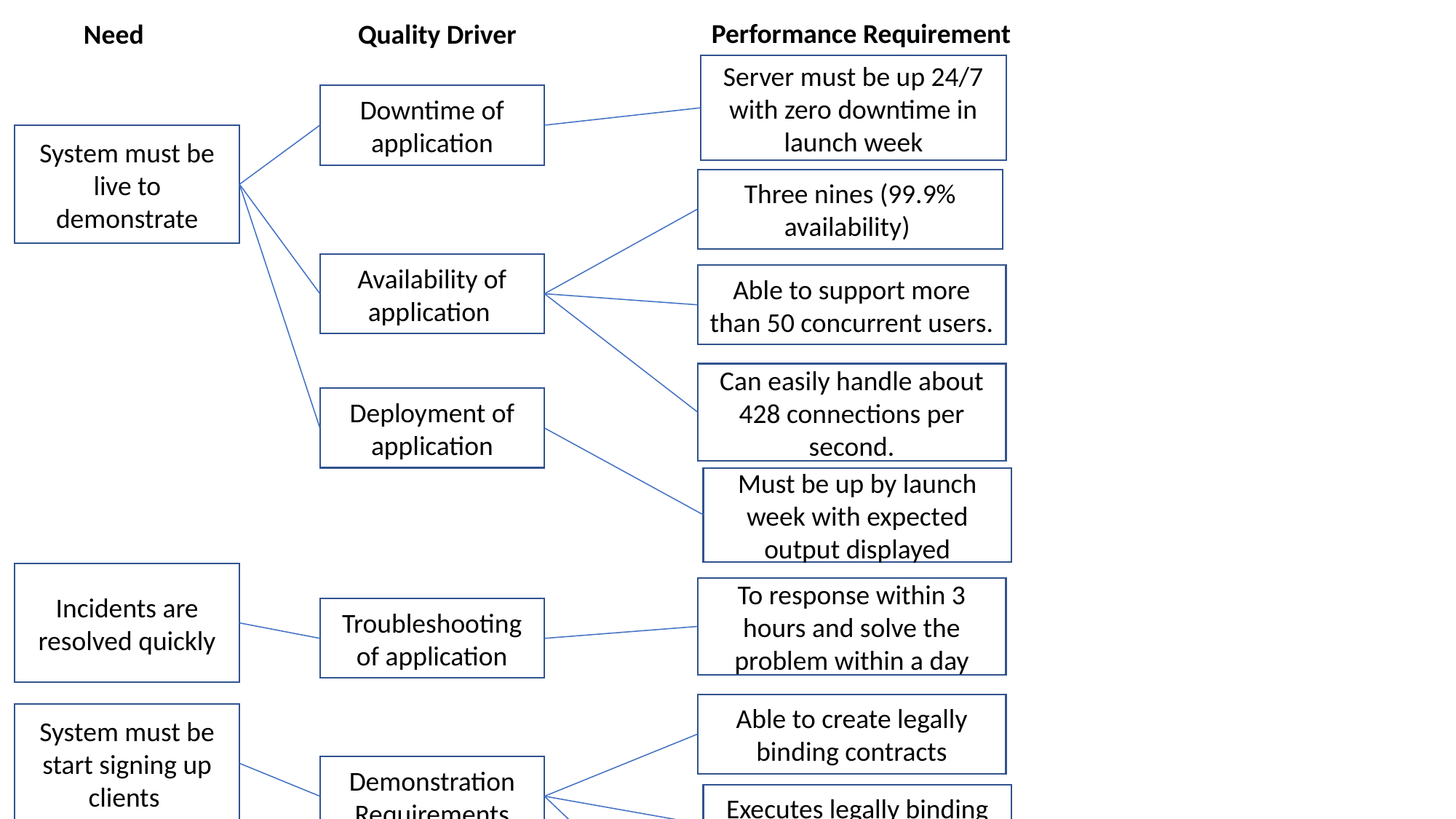

Performance Requirement
Quality Driver
Need
Server must be up 24/7 with zero downtime in launch week
Downtime of application
System must be live to demonstrate
Three nines (99.9% availability)
Availability of application
Able to support more than 50 concurrent users.
Can easily handle about 428 connections per second.
Deployment of application
Must be up by launch week with expected output displayed
Incidents are resolved quickly
To response within 3 hours and solve the problem within a day
Troubleshooting of application
Able to create legally binding contracts
System must be start signing up clients
Demonstration Requirements
Executes legally binding contracts automatically.
Displays an embedded link page to a Google Presentation Slides.